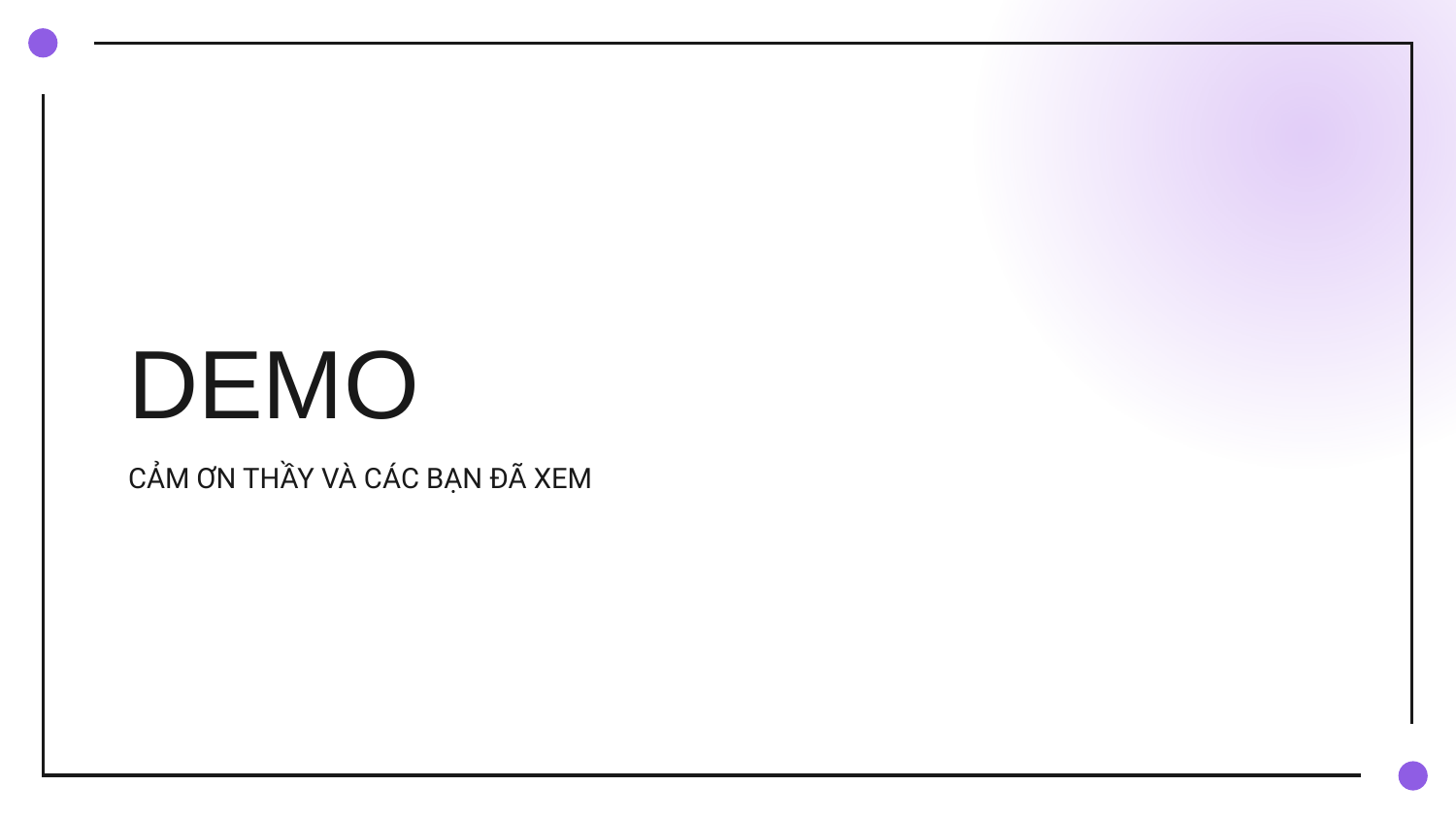

# DEMO
CẢM ƠN THẦY VÀ CÁC BẠN ĐÃ XEM